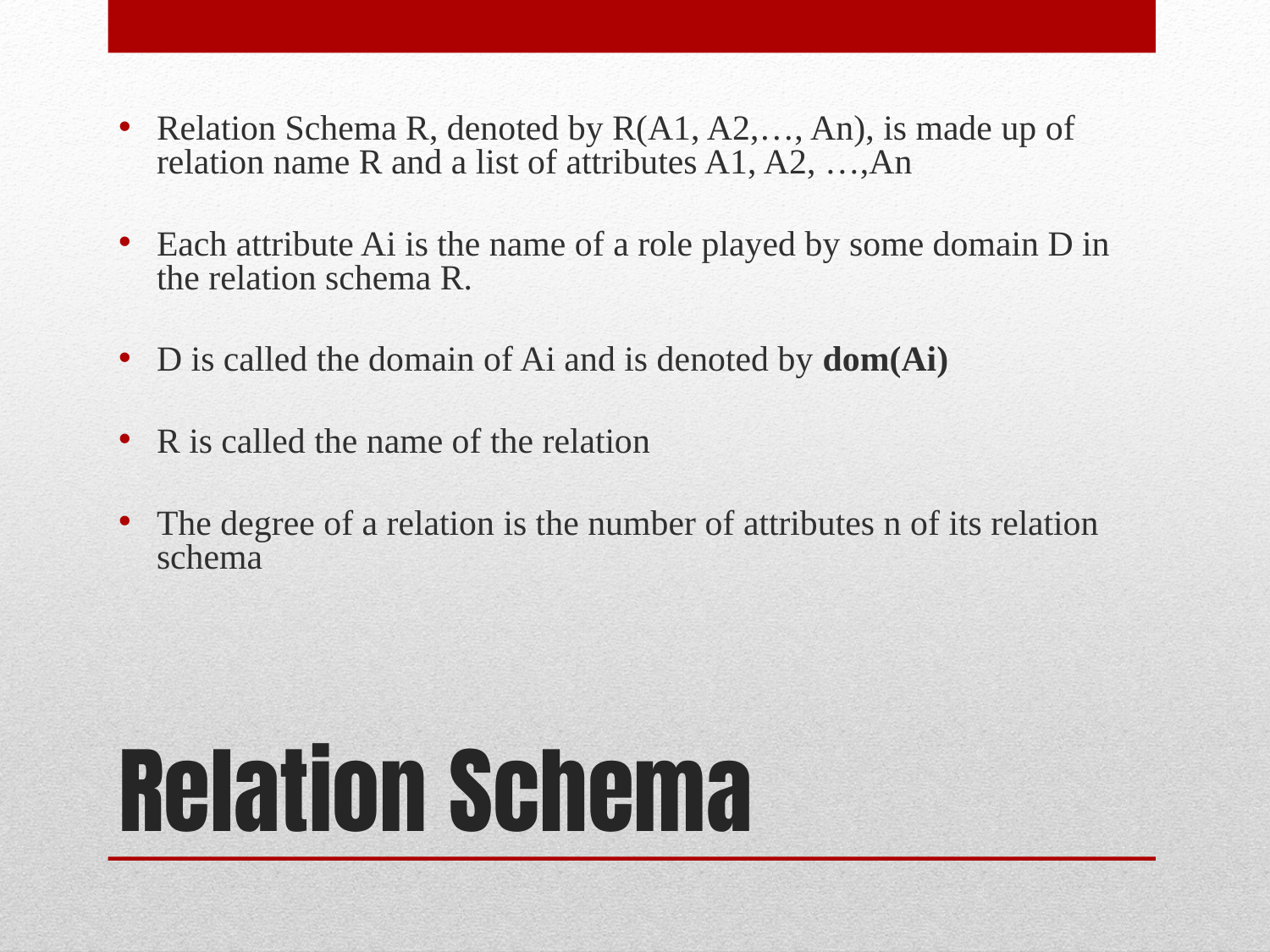

Relation Schema R, denoted by R(A1, A2,…, An), is made up of relation name R and a list of attributes A1, A2, …,An

Each attribute Ai is the name of a role played by some domain D in the relation schema R.

D is called the domain of Ai and is denoted by dom(Ai)

R is called the name of the relation

The degree of a relation is the number of attributes n of its relation schema

# Relation Schema